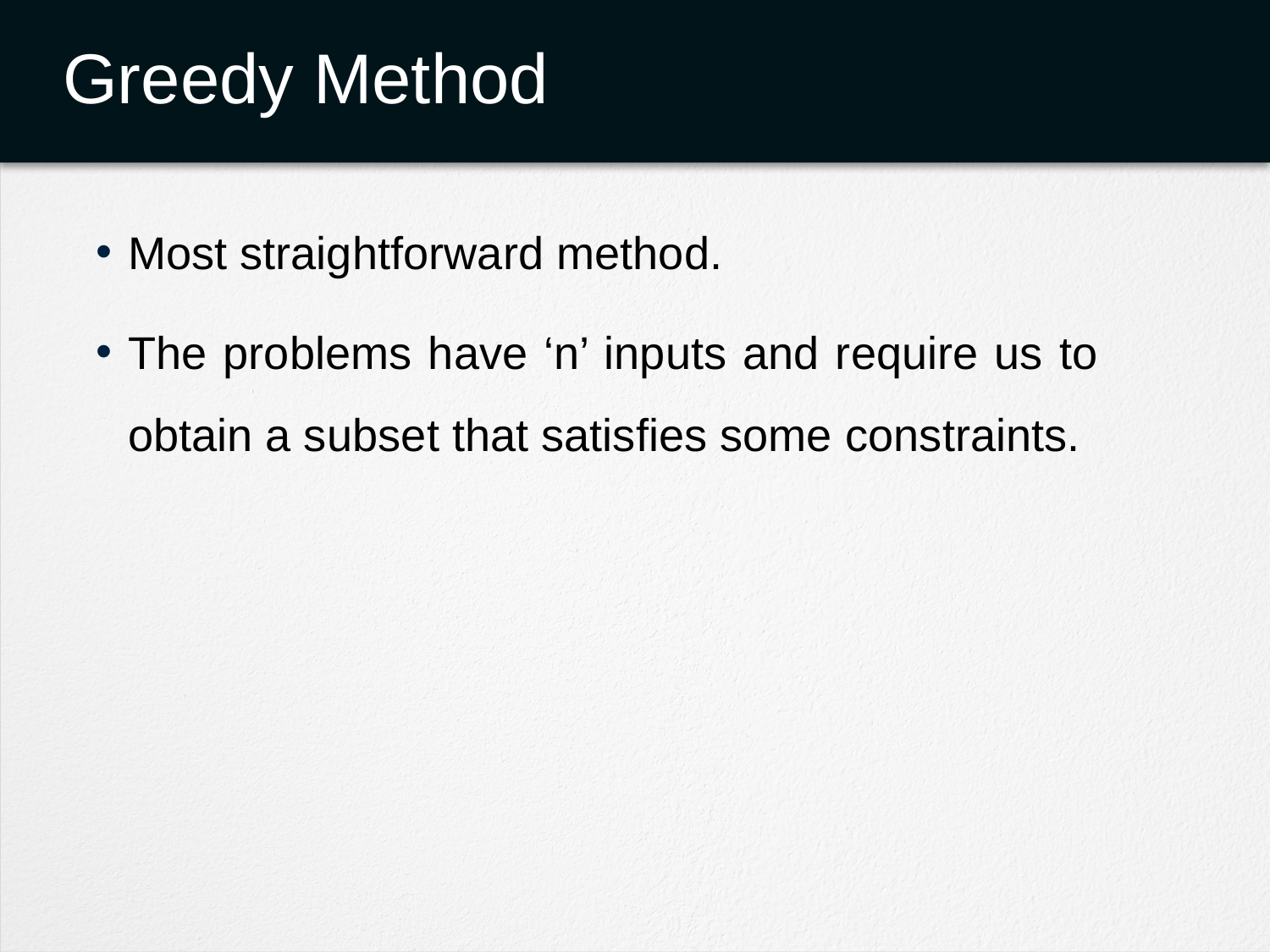

# Greedy Method
Most straightforward method.
The problems have ‘n’ inputs and require us to obtain a subset that satisfies some constraints.